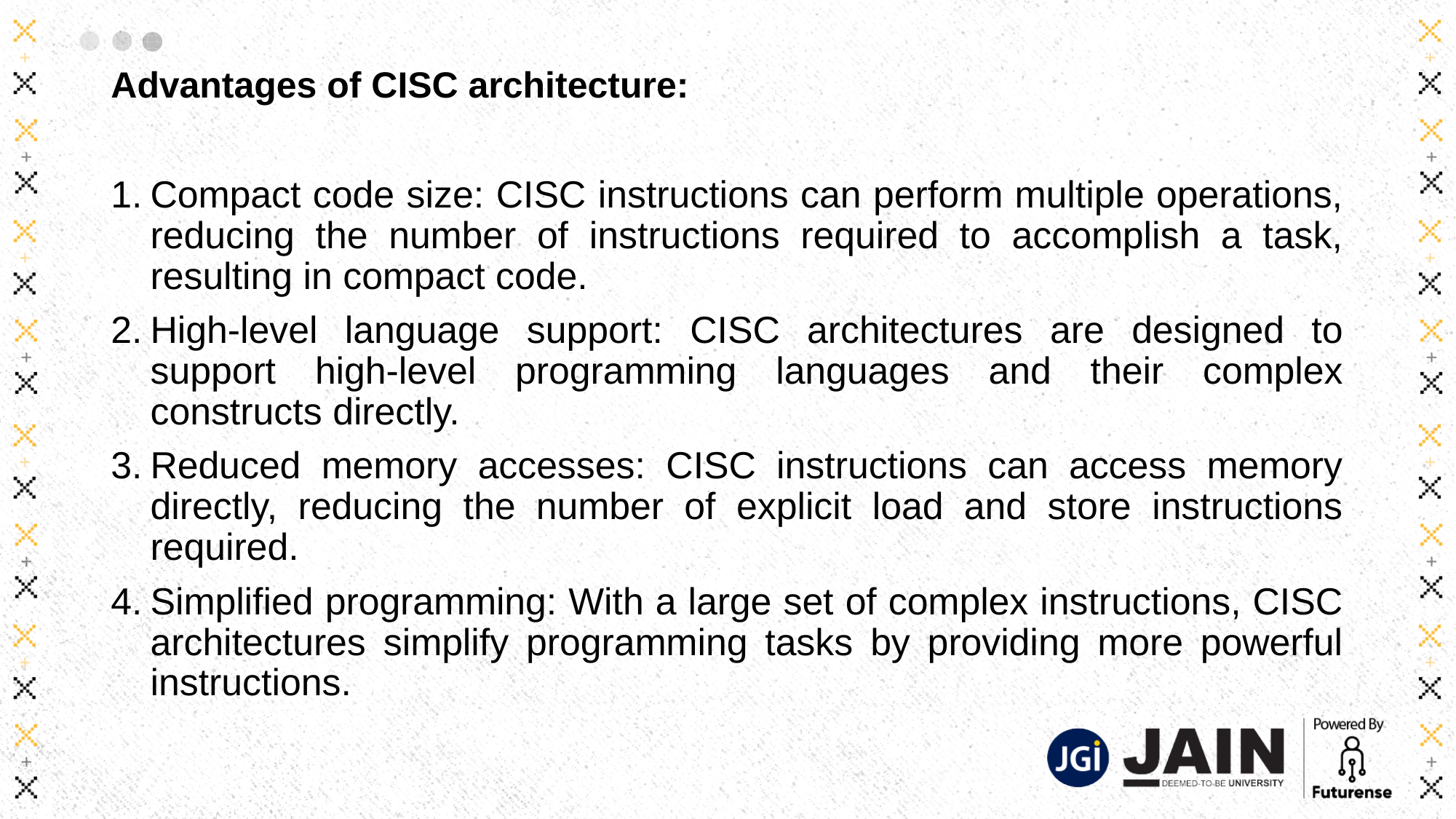

# Advantages of CISC architecture:

Compact code size: CISC instructions can perform multiple operations, reducing the number of instructions required to accomplish a task, resulting in compact code.
High-level language support: CISC architectures are designed to support high-level programming languages and their complex constructs directly.
Reduced memory accesses: CISC instructions can access memory directly, reducing the number of explicit load and store instructions required.
Simplified programming: With a large set of complex instructions, CISC architectures simplify programming tasks by providing more powerful instructions.